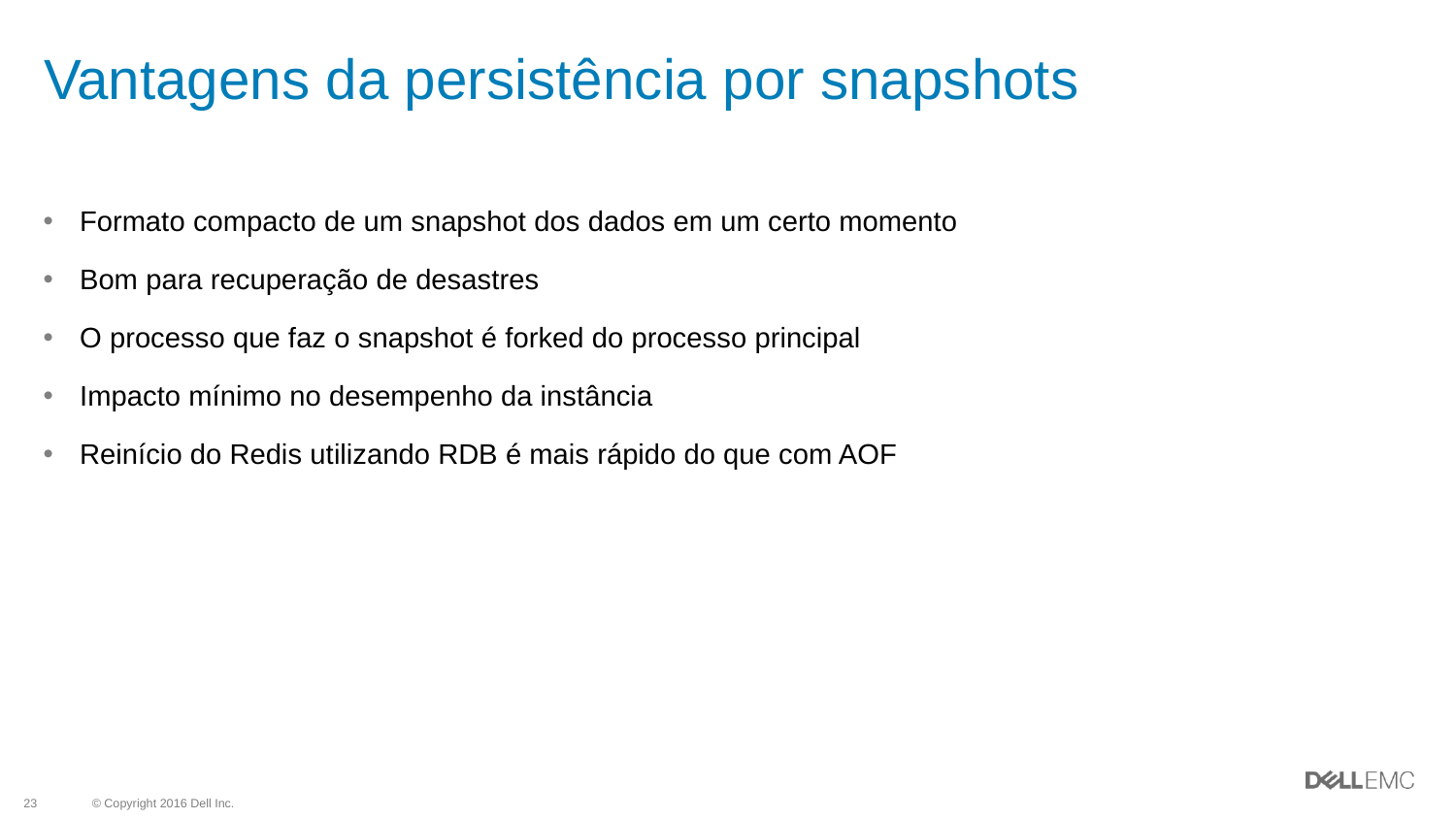

# Vantagens da persistência por snapshots
Formato compacto de um snapshot dos dados em um certo momento
Bom para recuperação de desastres
O processo que faz o snapshot é forked do processo principal
Impacto mínimo no desempenho da instância
Reinício do Redis utilizando RDB é mais rápido do que com AOF